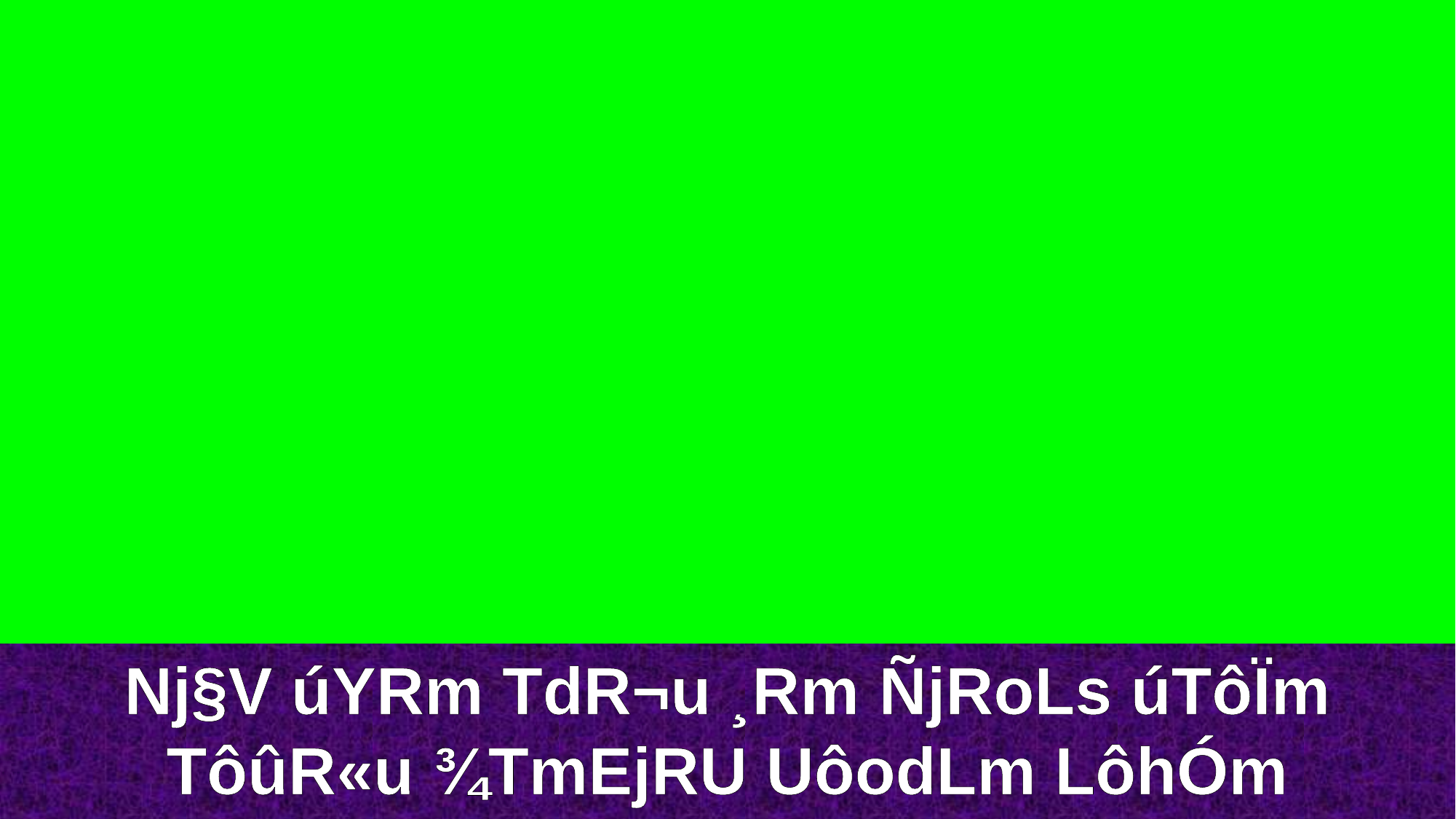

Nj§V úYRm TdR¬u ¸Rm ÑjRoLs úTôÏm TôûR«u ¾TmEjRU UôodLm LôhÓm